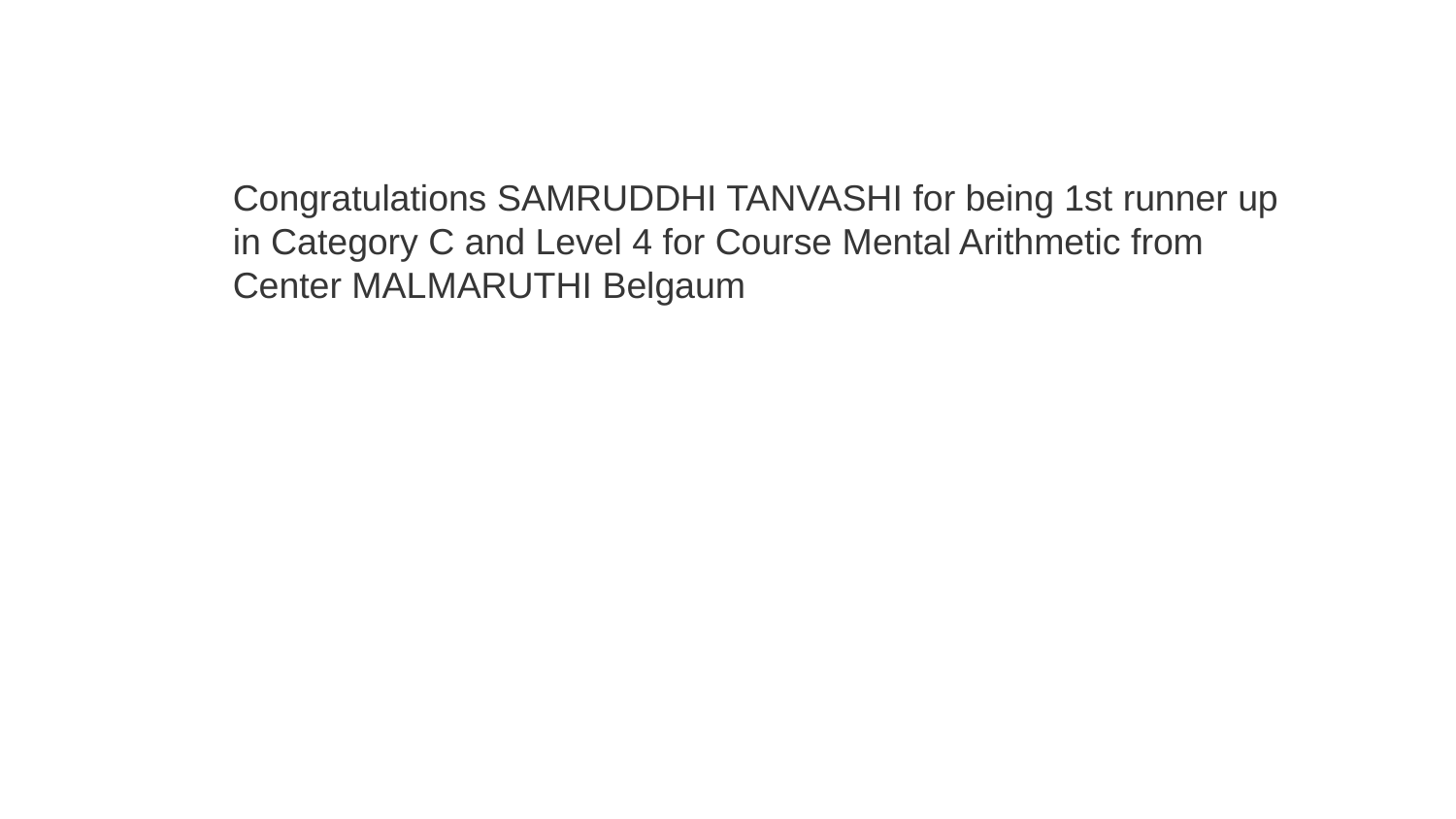

Congratulations SAMRUDDHI TANVASHI for being 1st runner up in Category C and Level 4 for Course Mental Arithmetic from Center MALMARUTHI Belgaum